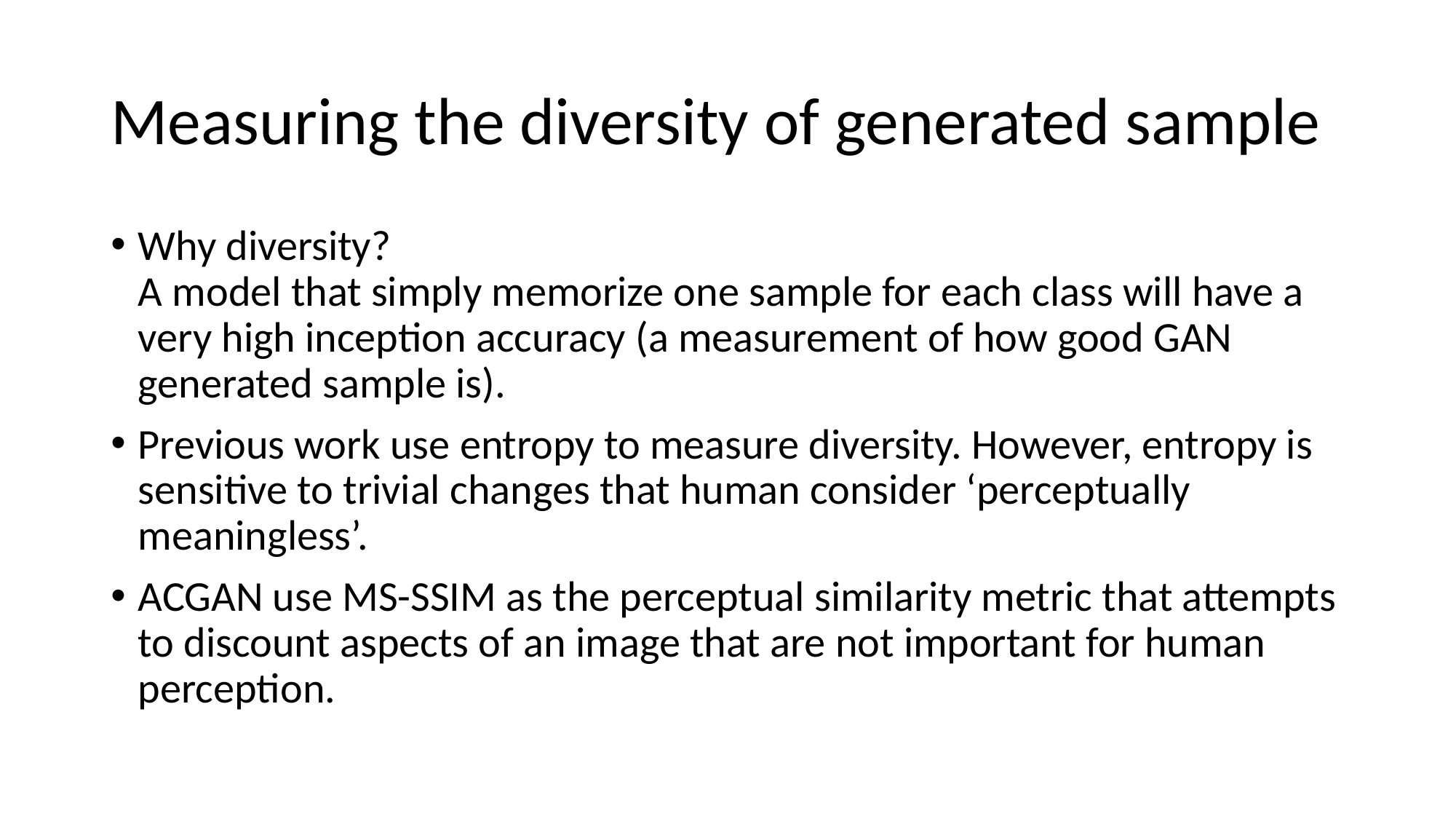

# Measuring the diversity of generated sample
Why diversity?
A model that simply memorize one sample for each class will have a very high inception accuracy (a measurement of how good GAN generated sample is).
Previous work use entropy to measure diversity. However, entropy is sensitive to trivial changes that human consider ‘perceptually meaningless’.
ACGAN use MS-SSIM as the perceptual similarity metric that attempts to discount aspects of an image that are not important for human perception.